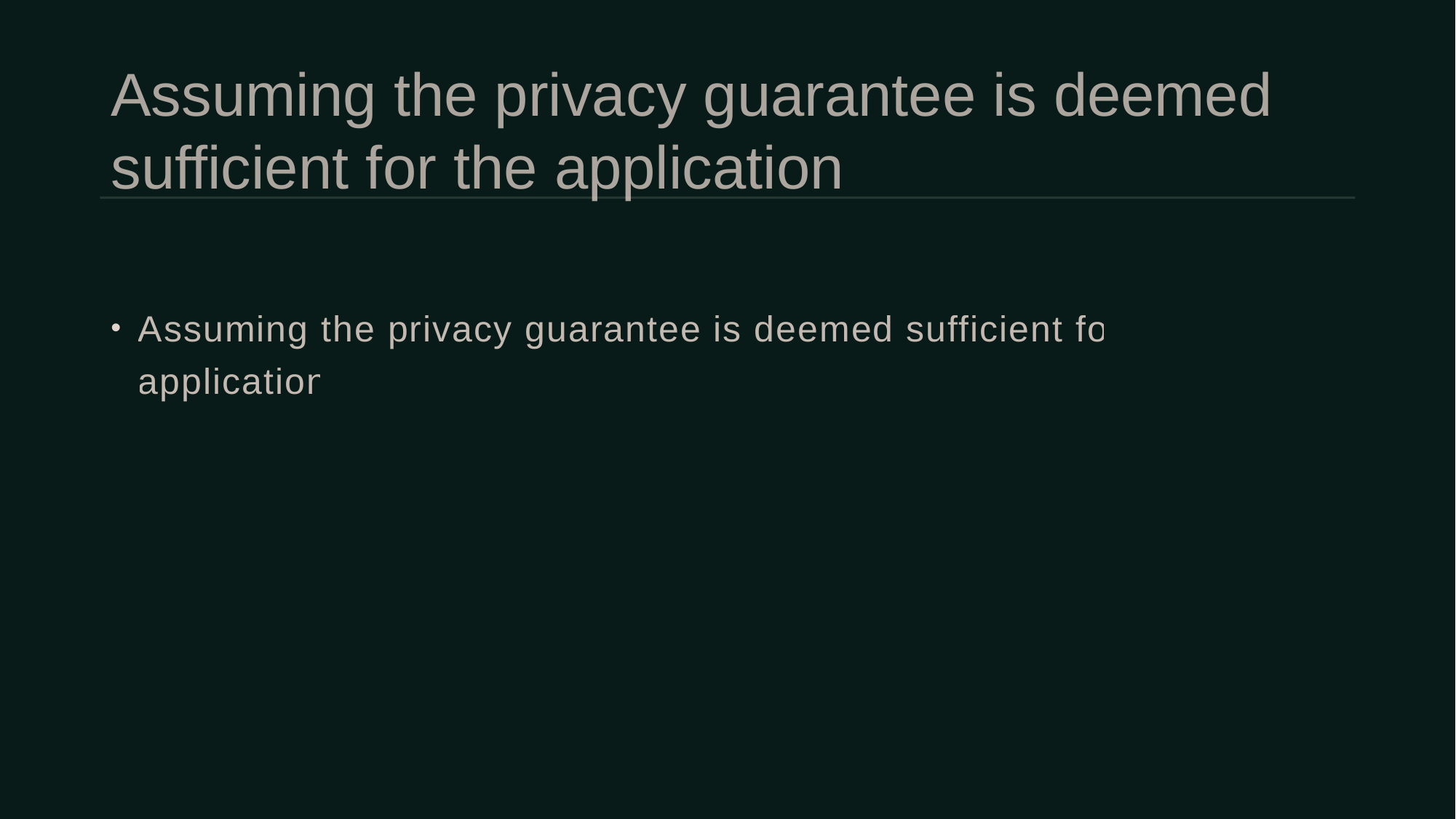

# Assuming the privacy guarantee is deemed sufficient for the application
Assuming the privacy guarantee is deemed sufficient for the application.